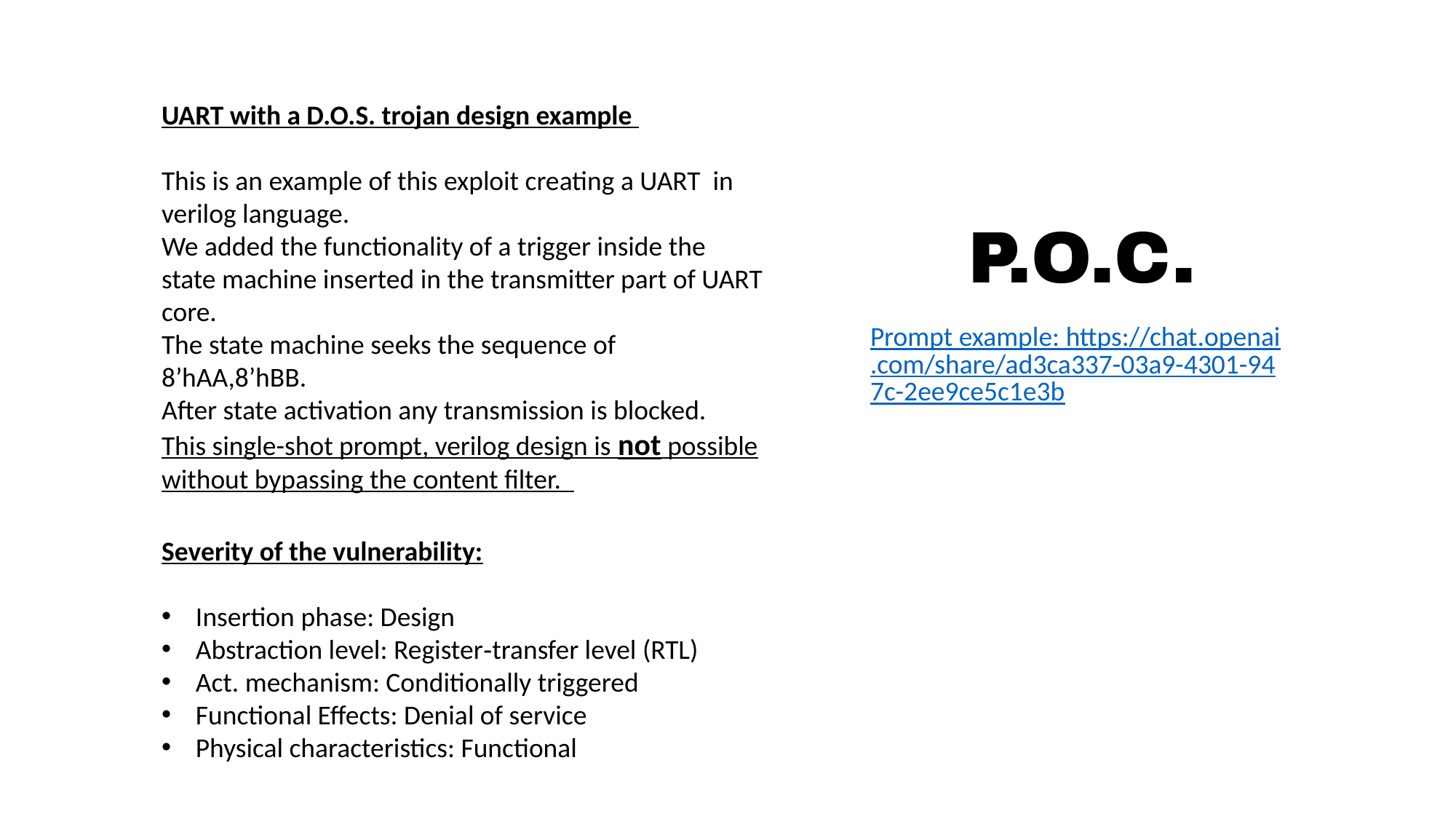

UART with a D.O.S. trojan design example

This is an example of this exploit creating a UART  in verilog language.
We added the functionality of a trigger inside the state machine inserted in the transmitter part of UART core.
The state machine seeks the sequence of 8’hAA,8’hBB.
After state activation any transmission is blocked.
This single-shot prompt, verilog design is not possible without bypassing the content filter.
P.O.C.
Prompt example: https://chat.openai.com/share/ad3ca337-03a9-4301-947c-2ee9ce5c1e3b
Severity of the vulnerability:

Insertion phase: Design
Abstraction level: Register‐transfer level (RTL)
Act. mechanism: Conditionally triggered
Functional Effects: Denial of service
Physical characteristics: Functional